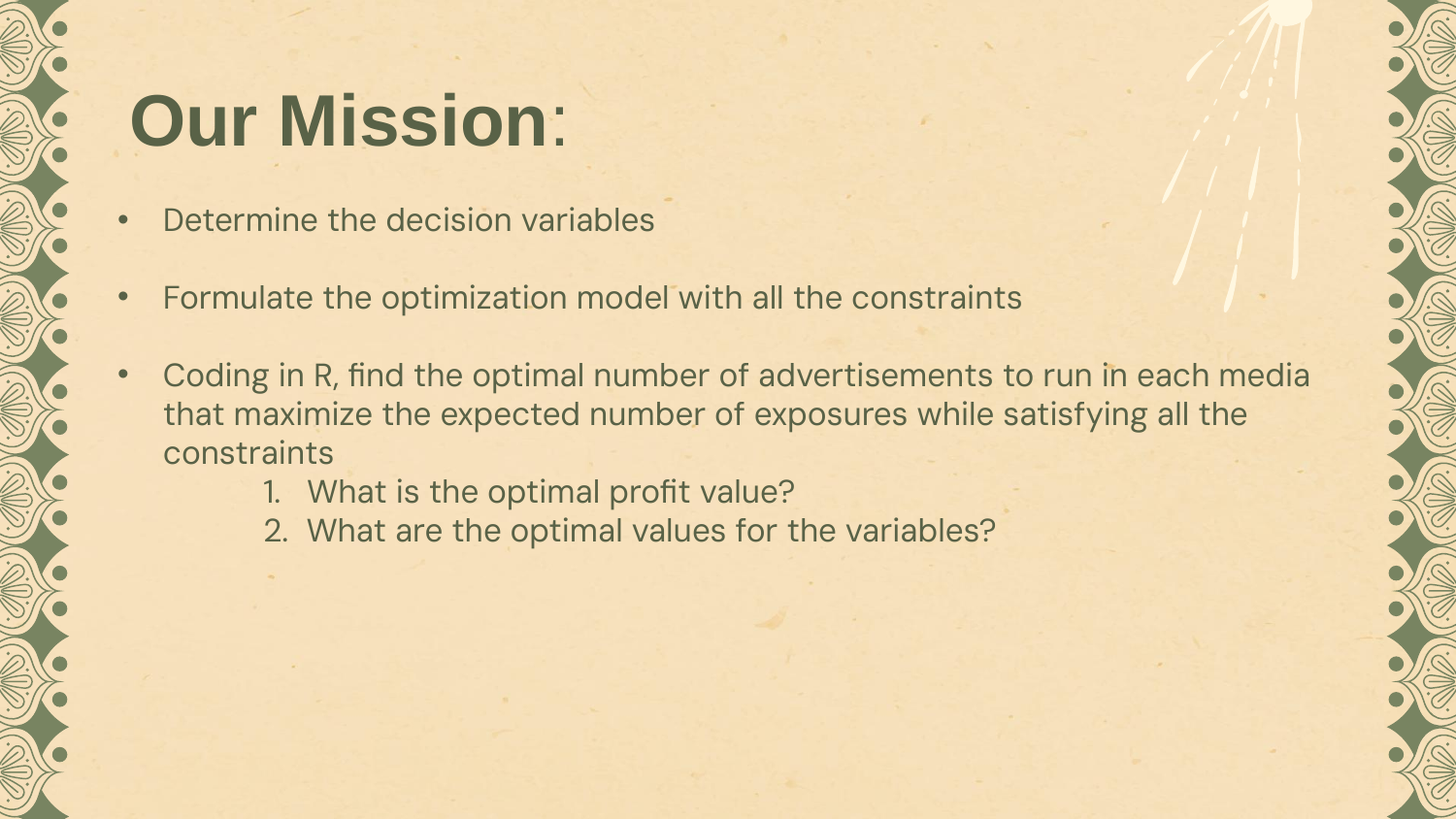

# Our Mission:
Determine the decision variables

Formulate the optimization model with all the constraints

Coding in R, find the optimal number of advertisements to run in each media that maximize the expected number of exposures while satisfying all the constraints
	1.   What is the optimal profit value?
	2.  What are the optimal values for the variables?